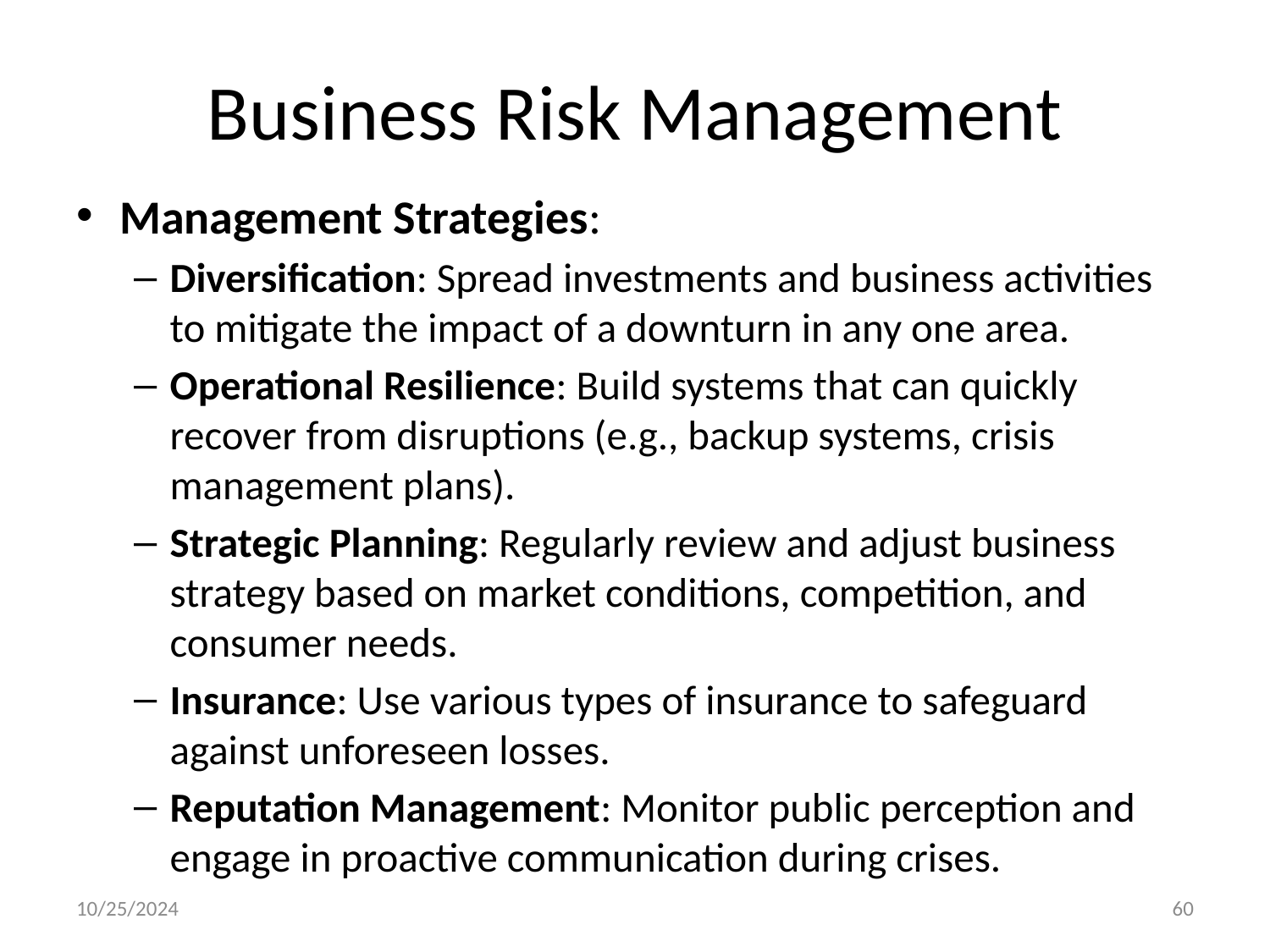

# Business Risk Management
Management Strategies:
Diversification: Spread investments and business activities to mitigate the impact of a downturn in any one area.
Operational Resilience: Build systems that can quickly recover from disruptions (e.g., backup systems, crisis management plans).
Strategic Planning: Regularly review and adjust business strategy based on market conditions, competition, and consumer needs.
Insurance: Use various types of insurance to safeguard against unforeseen losses.
Reputation Management: Monitor public perception and engage in proactive communication during crises.

10/25/2024
60